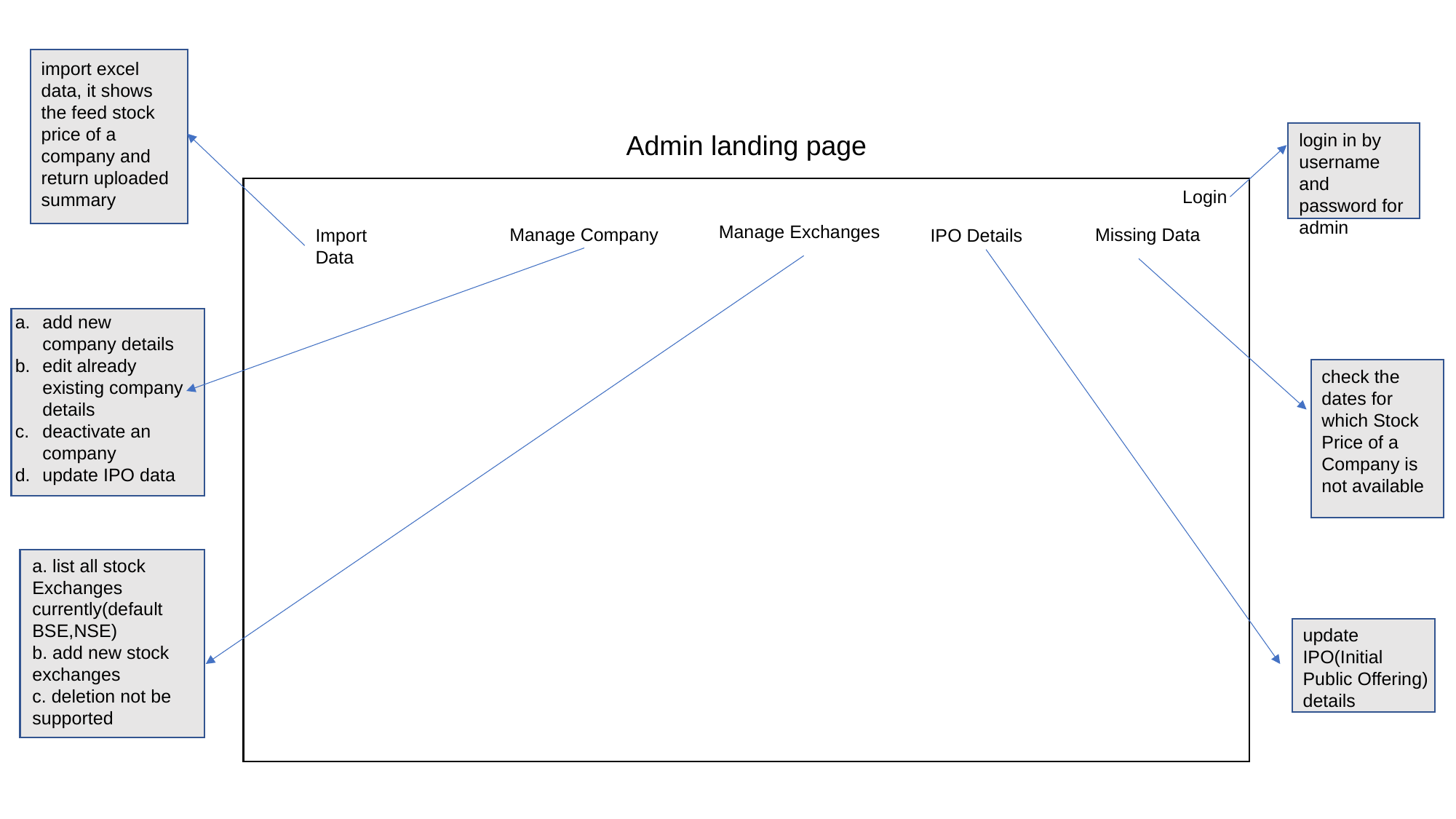

import excel data, it shows the feed stock price of a company and return uploaded summary
Admin landing page

login in by username and password for admin

Login
Manage Exchanges
Missing Data
Manage Company
Import Data
IPO Details
add new company details
edit already existing company details
deactivate an company
update IPO data

check the dates for which Stock Price of a Company is not available
a. list all stock Exchanges currently(default BSE,NSE)
b. add new stock exchanges
c. deletion not be  supported

update IPO(Initial Public Offering) details